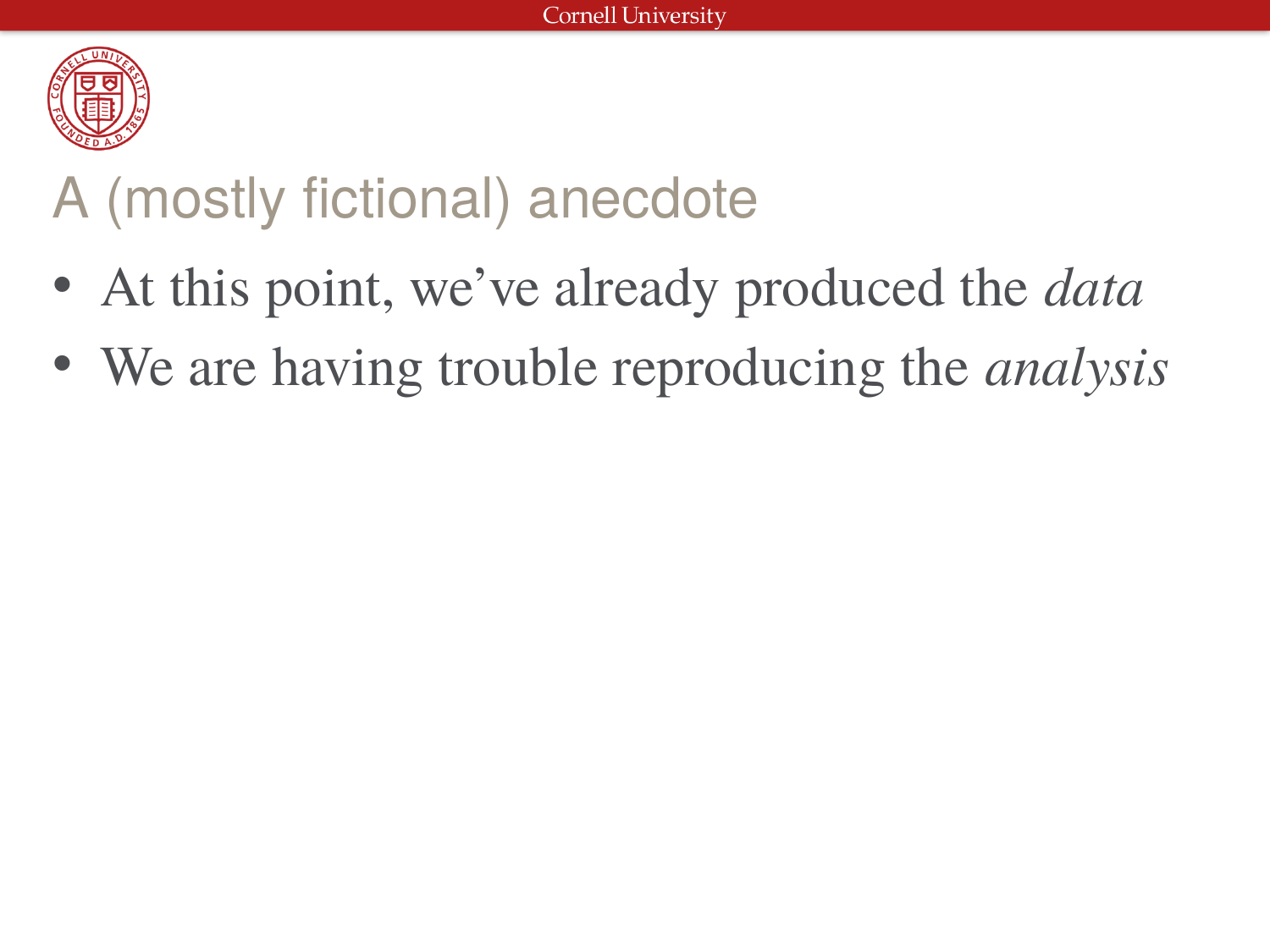

# A (mostly fictional) anecdote
At this point, we’ve already produced the data
We are having trouble reproducing the analysis